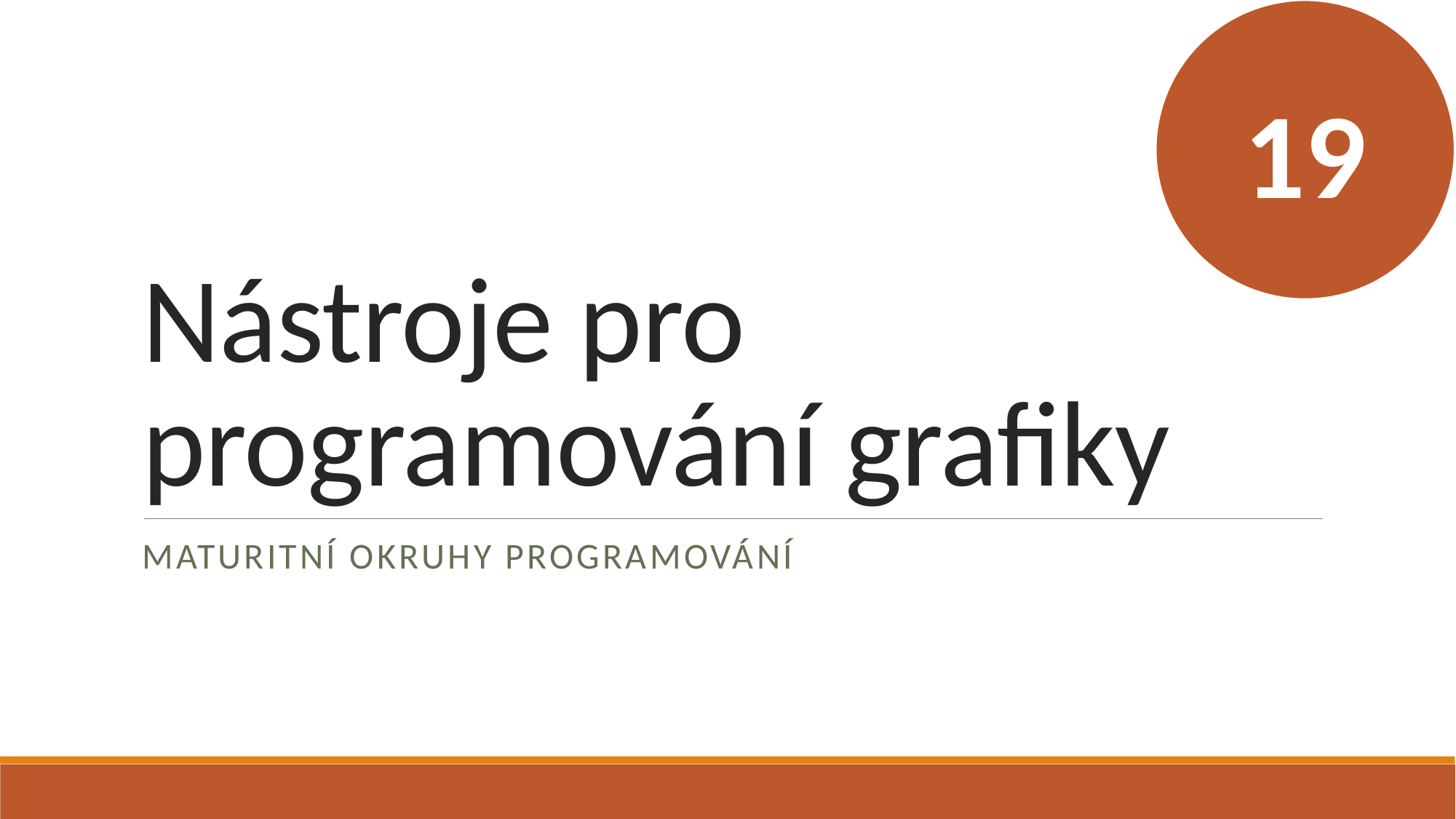

19
# Nástroje pro programování grafiky
Maturitní okruhy programování